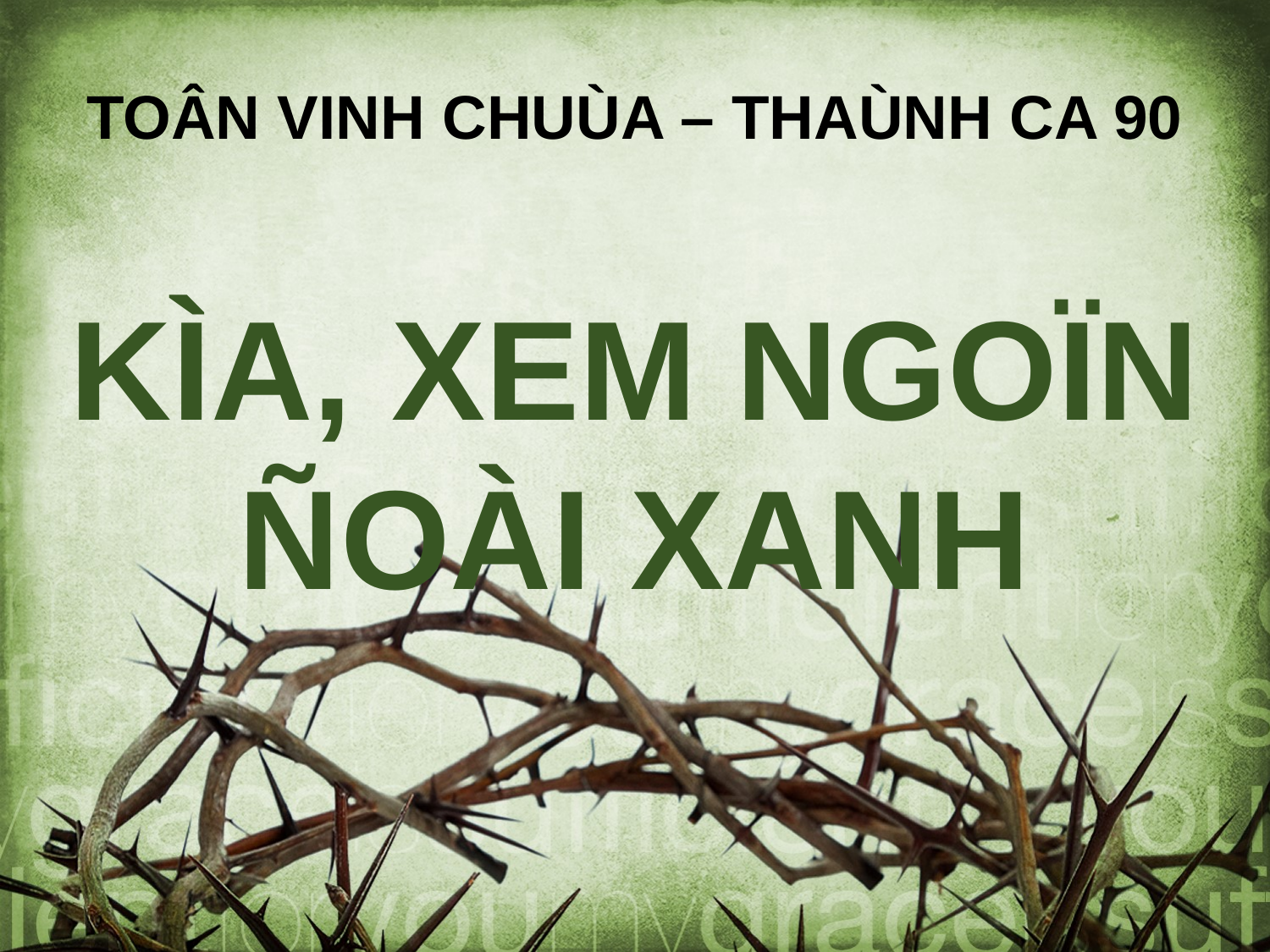

TOÂN VINH CHUÙA – THAÙNH CA 90
KÌA, XEM NGOÏN ÑOÀI XANH